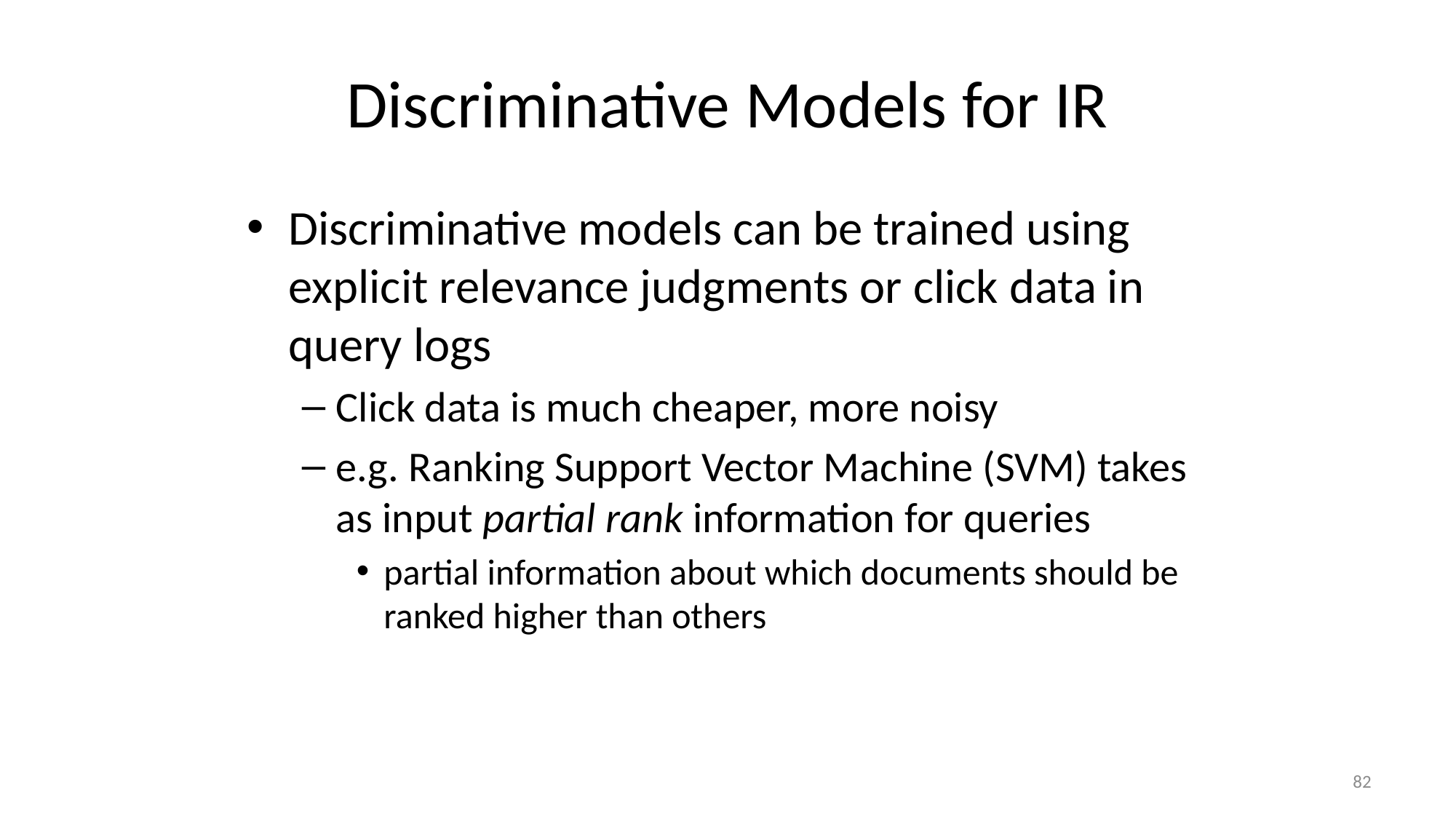

# Discriminative Models for IR
Discriminative models can be trained using explicit relevance judgments or click data in query logs
Click data is much cheaper, more noisy
e.g. Ranking Support Vector Machine (SVM) takes as input partial rank information for queries
partial information about which documents should be ranked higher than others
82